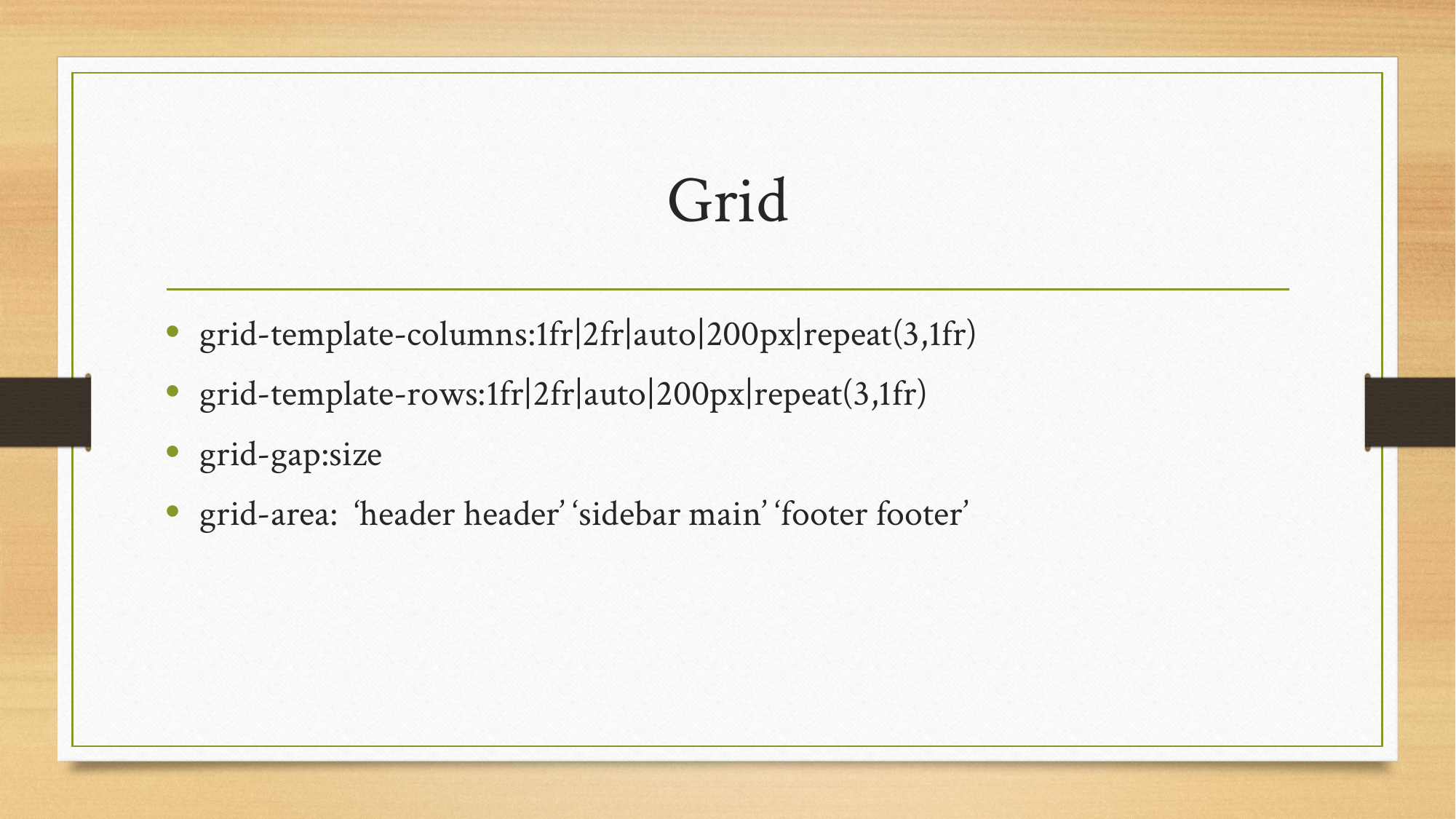

# Grid
grid-template-columns:1fr|2fr|auto|200px|repeat(3,1fr)
grid-template-rows:1fr|2fr|auto|200px|repeat(3,1fr)
grid-gap:size
grid-area:  ‘header header’ ‘sidebar main’ ‘footer footer’